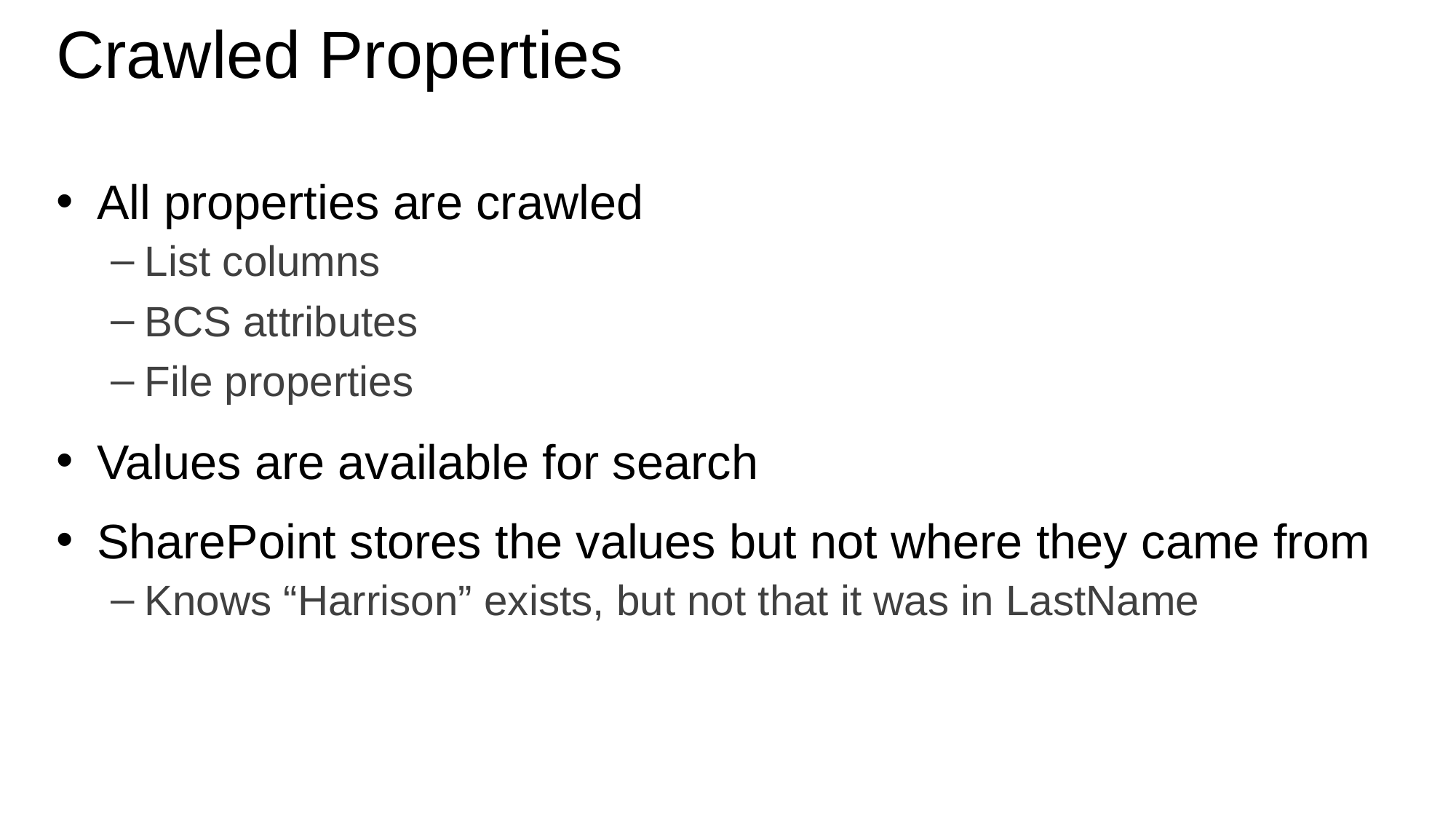

# Crawled Properties
All properties are crawled
List columns
BCS attributes
File properties
Values are available for search
SharePoint stores the values but not where they came from
Knows “Harrison” exists, but not that it was in LastName